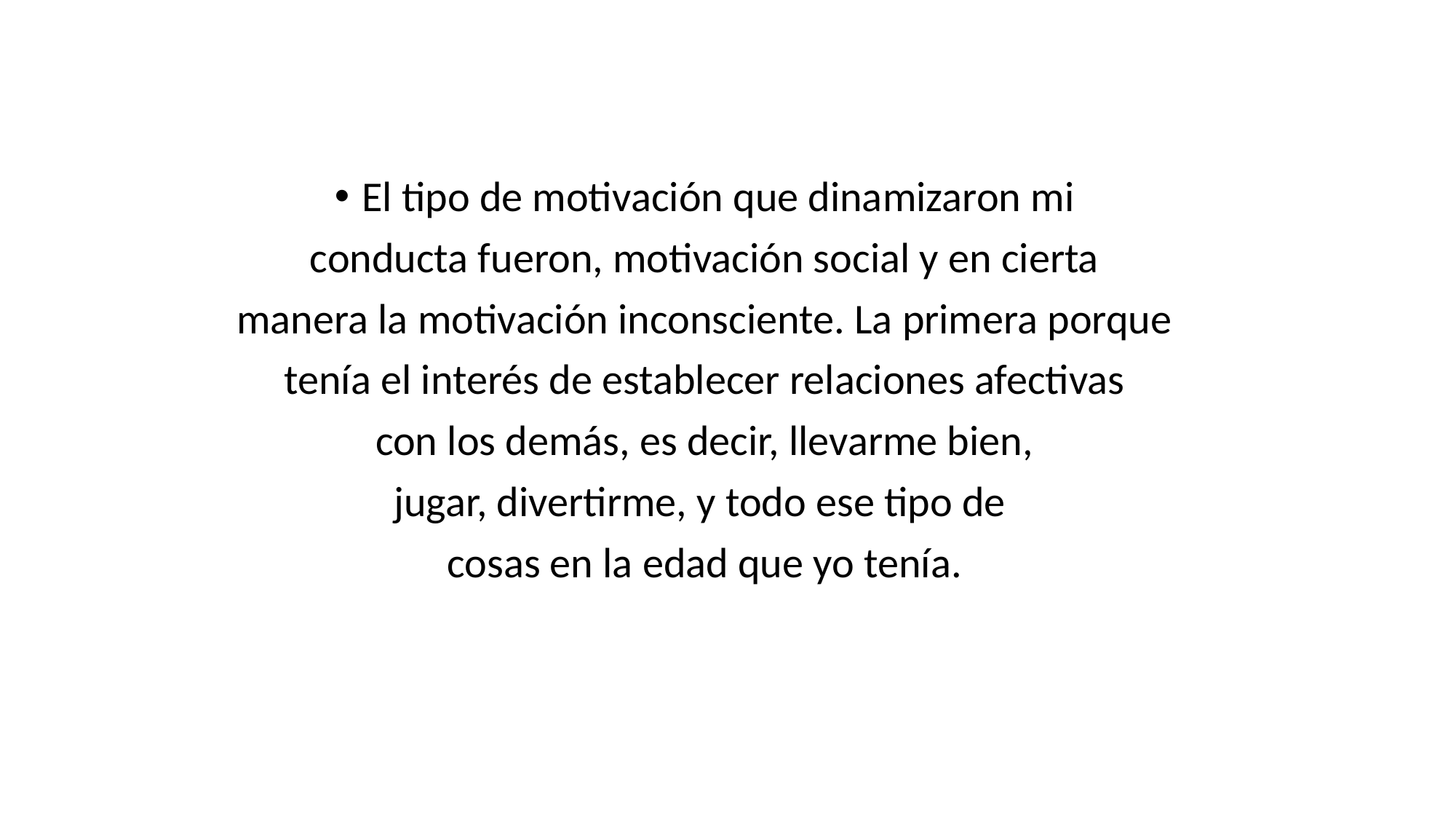

El tipo de motivación que dinamizaron mi
conducta fueron, motivación social y en cierta
manera la motivación inconsciente. La primera porque
tenía el interés de establecer relaciones afectivas
con los demás, es decir, llevarme bien,
jugar, divertirme, y todo ese tipo de
cosas en la edad que yo tenía.